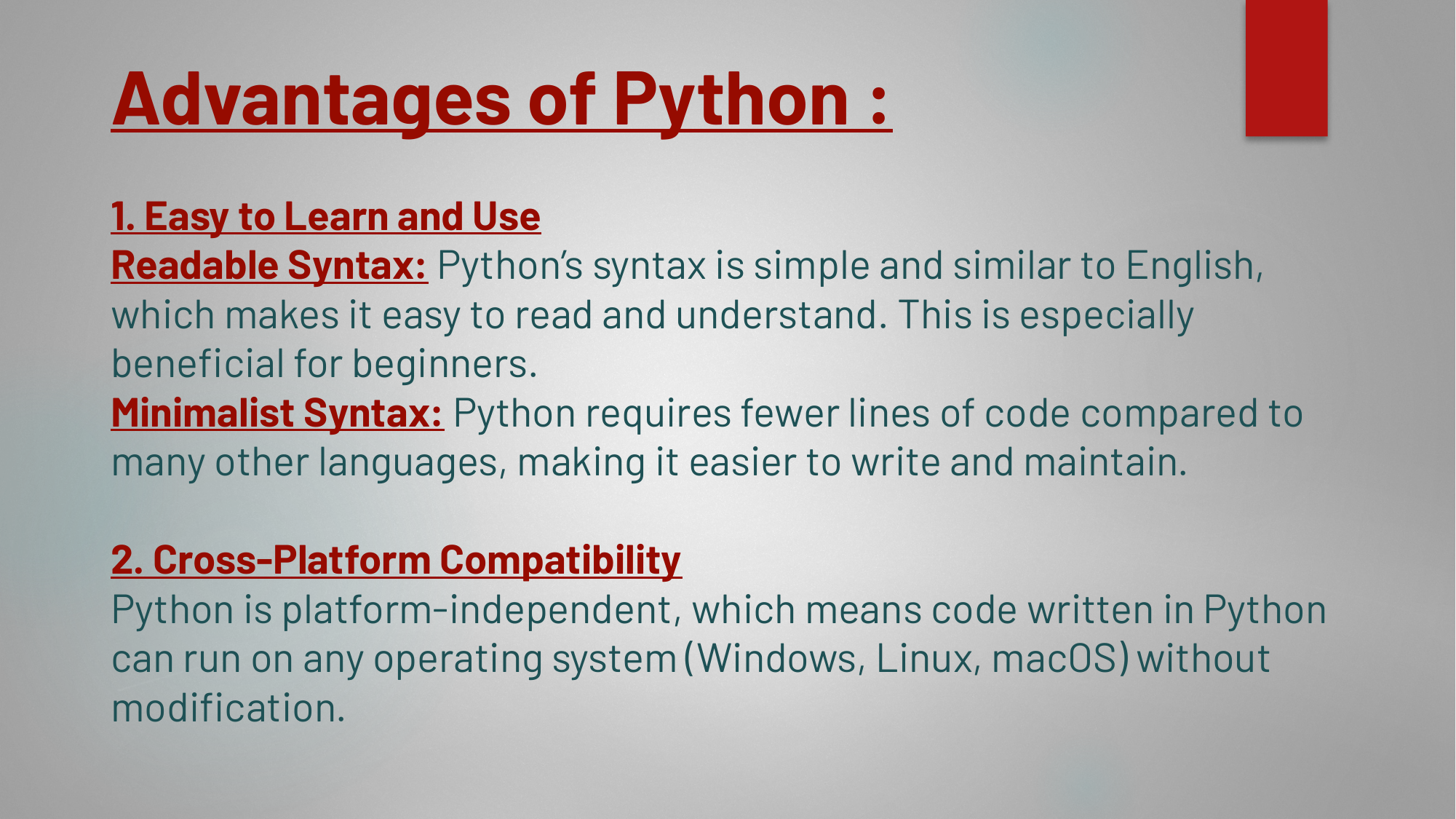

# Advantages of Python : 1. Easy to Learn and Use Readable Syntax: Python’s syntax is simple and similar to English, which makes it easy to read and understand. This is especially beneficial for beginners. Minimalist Syntax: Python requires fewer lines of code compared to many other languages, making it easier to write and maintain. 2. Cross-Platform Compatibility Python is platform-independent, which means code written in Python can run on any operating system (Windows, Linux, macOS) without modification.